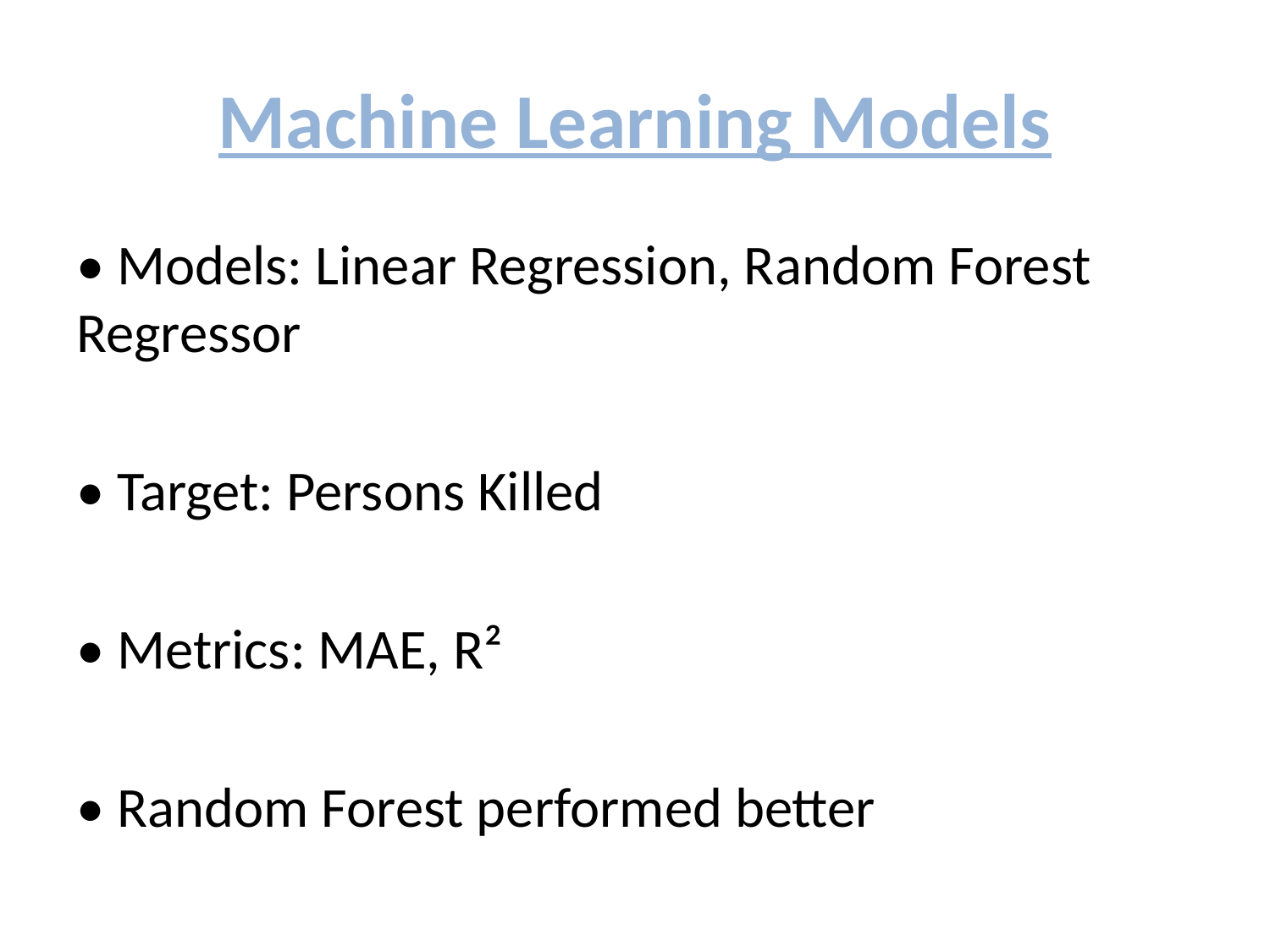

# Machine Learning Models
• Models: Linear Regression, Random Forest Regressor

• Target: Persons Killed

• Metrics: MAE, R²

• Random Forest performed better